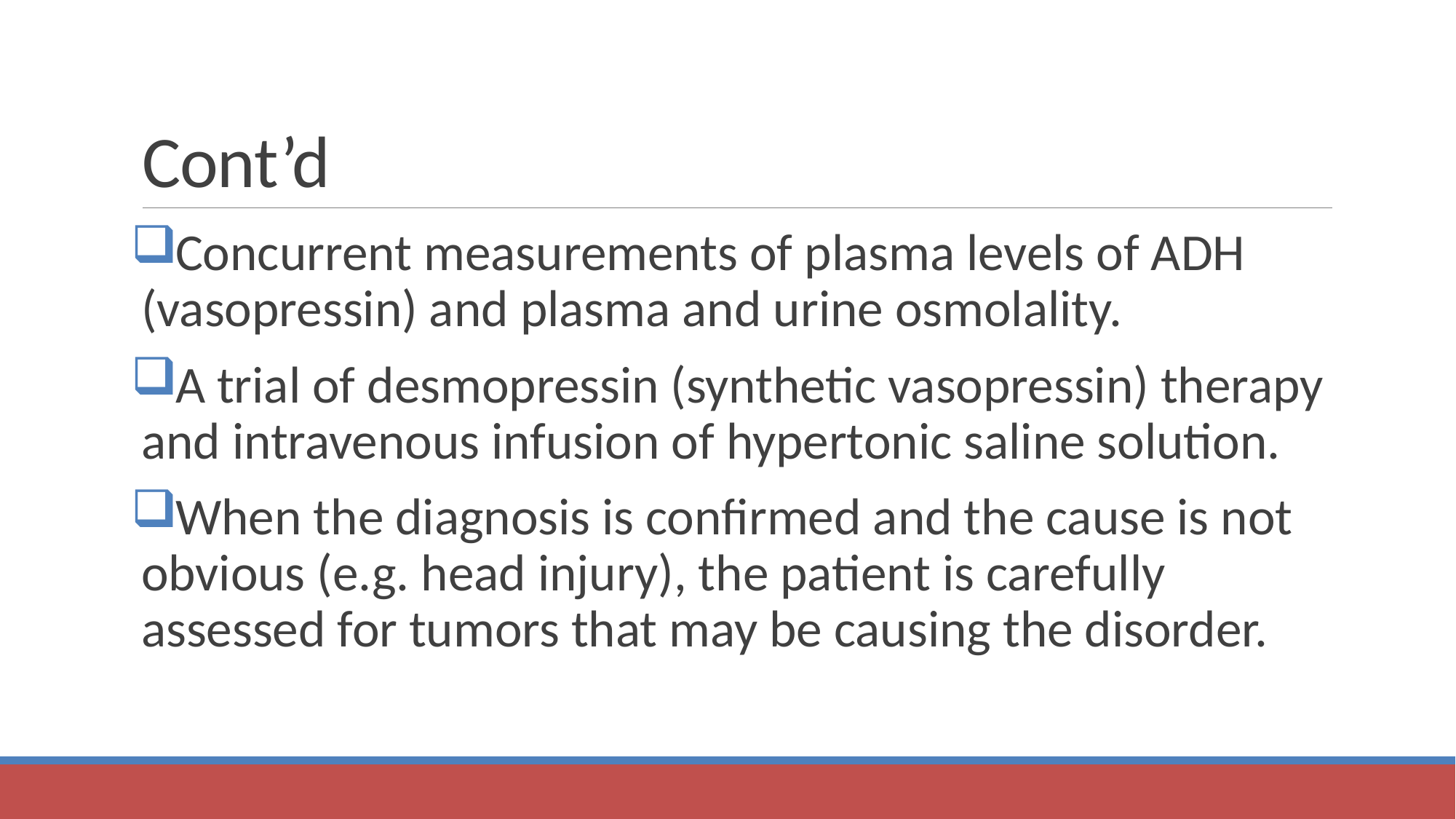

# Cont’d
Concurrent measurements of plasma levels of ADH (vasopressin) and plasma and urine osmolality.
A trial of desmopressin (synthetic vasopressin) therapy and intravenous infusion of hypertonic saline solution.
When the diagnosis is confirmed and the cause is not obvious (e.g. head injury), the patient is carefully assessed for tumors that may be causing the disorder.